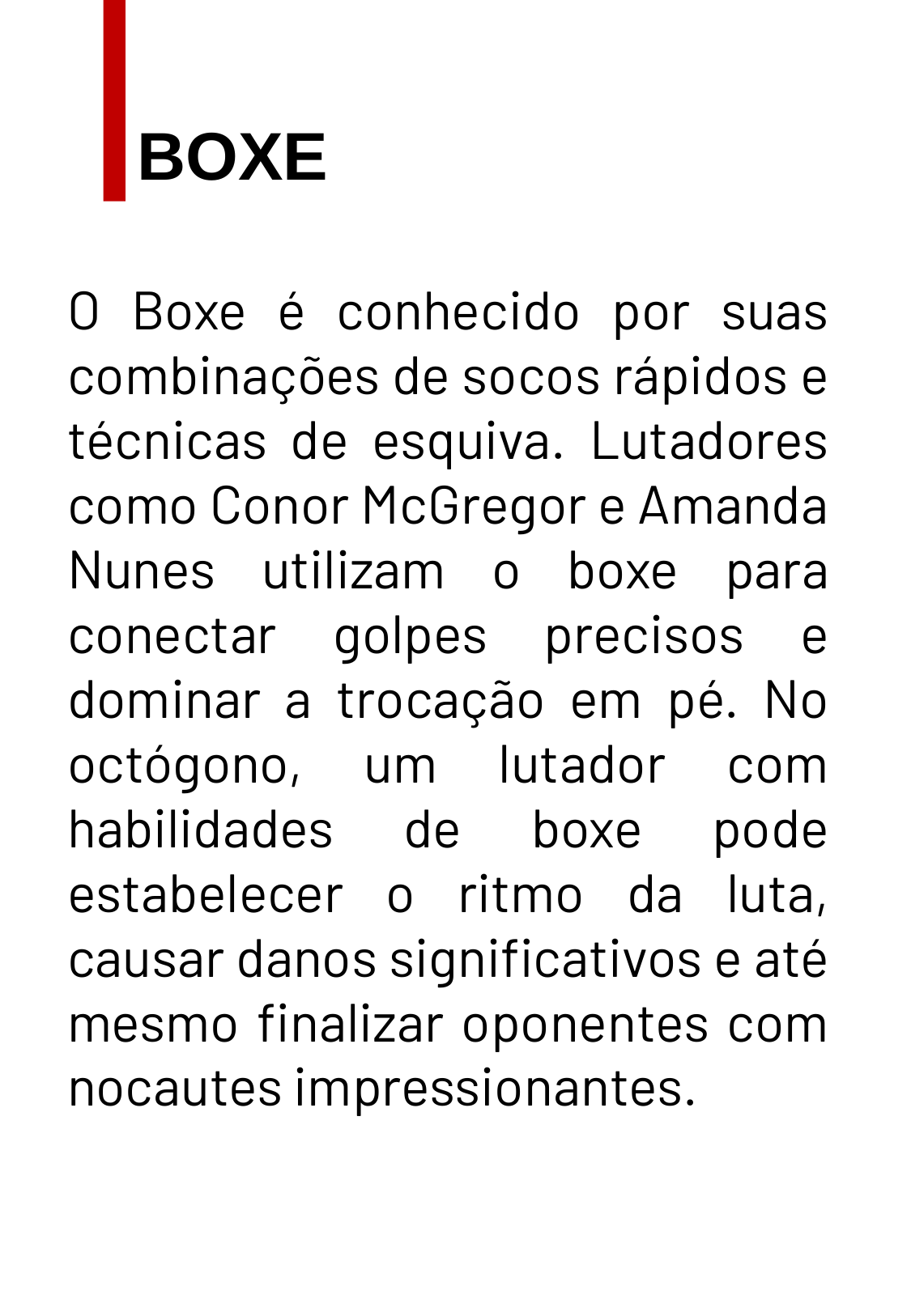

BOXE

O Boxe é conhecido por suas combinações de socos rápidos e técnicas de esquiva. Lutadores como Conor McGregor e Amanda Nunes utilizam o boxe para conectar golpes precisos e dominar a trocação em pé. No octógono, um lutador com habilidades de boxe pode estabelecer o ritmo da luta, causar danos significativos e até mesmo finalizar oponentes com nocautes impressionantes.